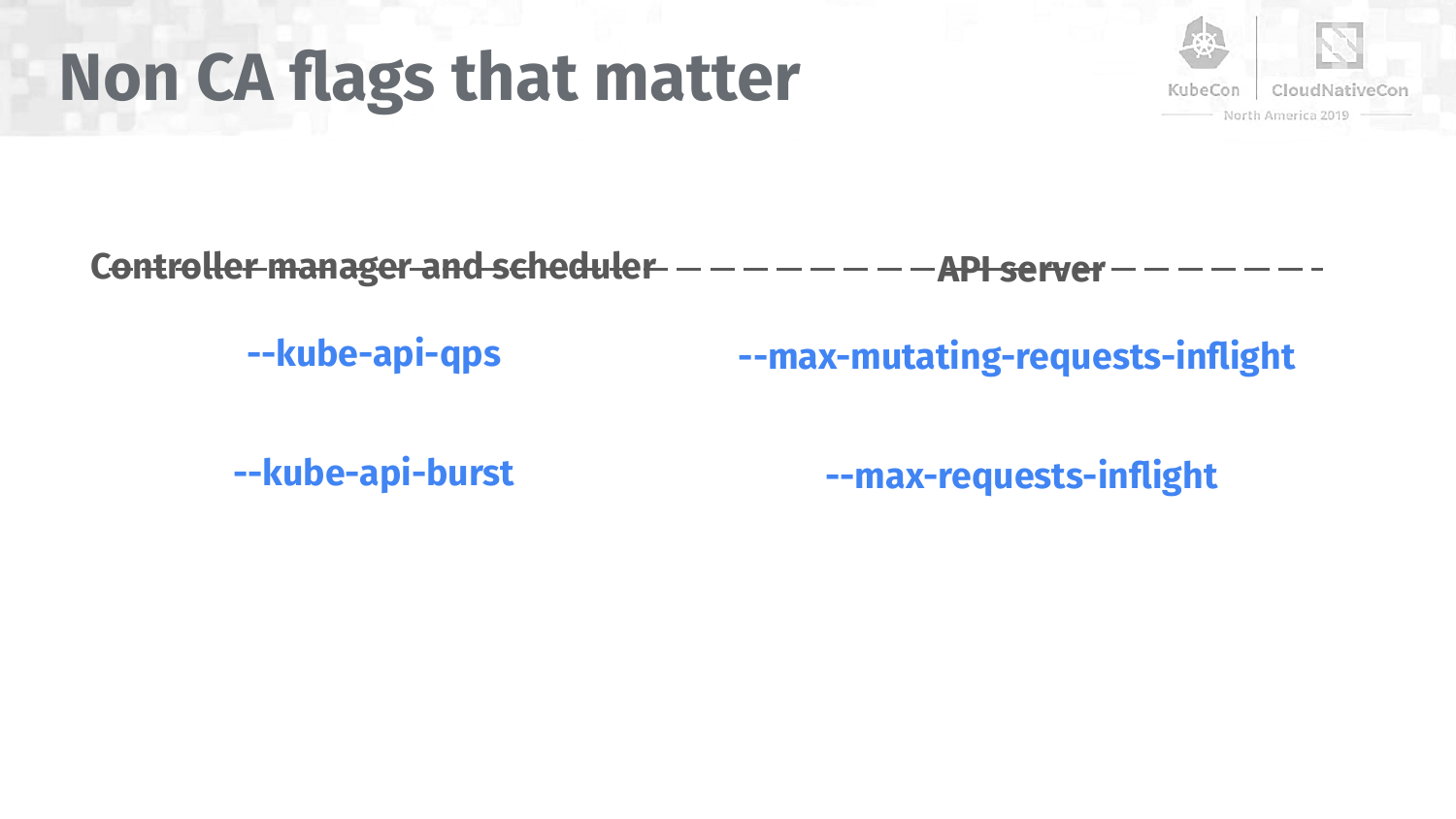

Non CA flags that matter
Controller manager and scheduler
--kube-api-qps
--kube-api-burst
API server
--max-mutating-requests-inflight
--max-requests-inflight